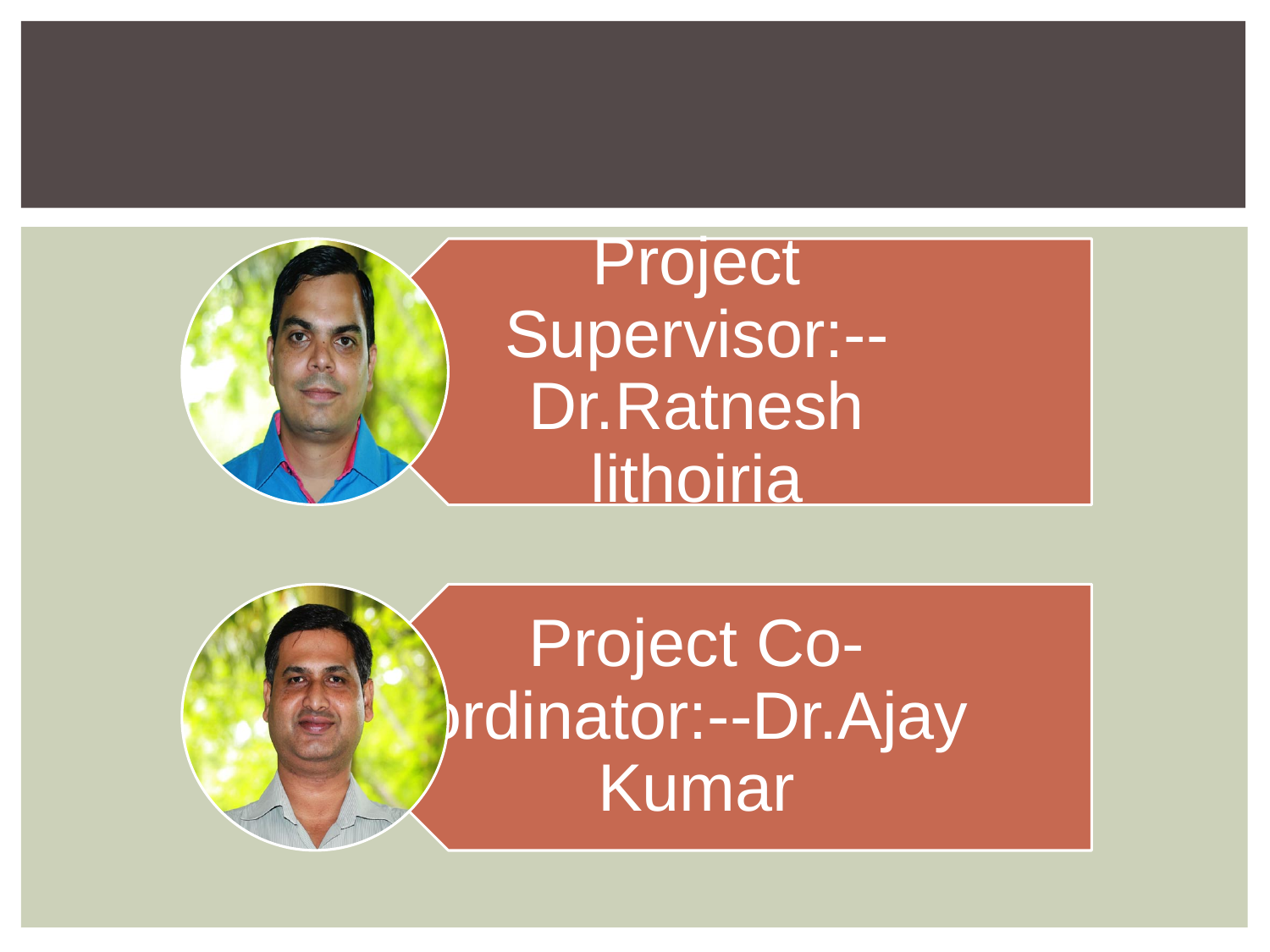

#
Project Supervisor:-- Dr.Ratnesh lithoiria
Project Co-ordinator:--Dr.Ajay Kumar